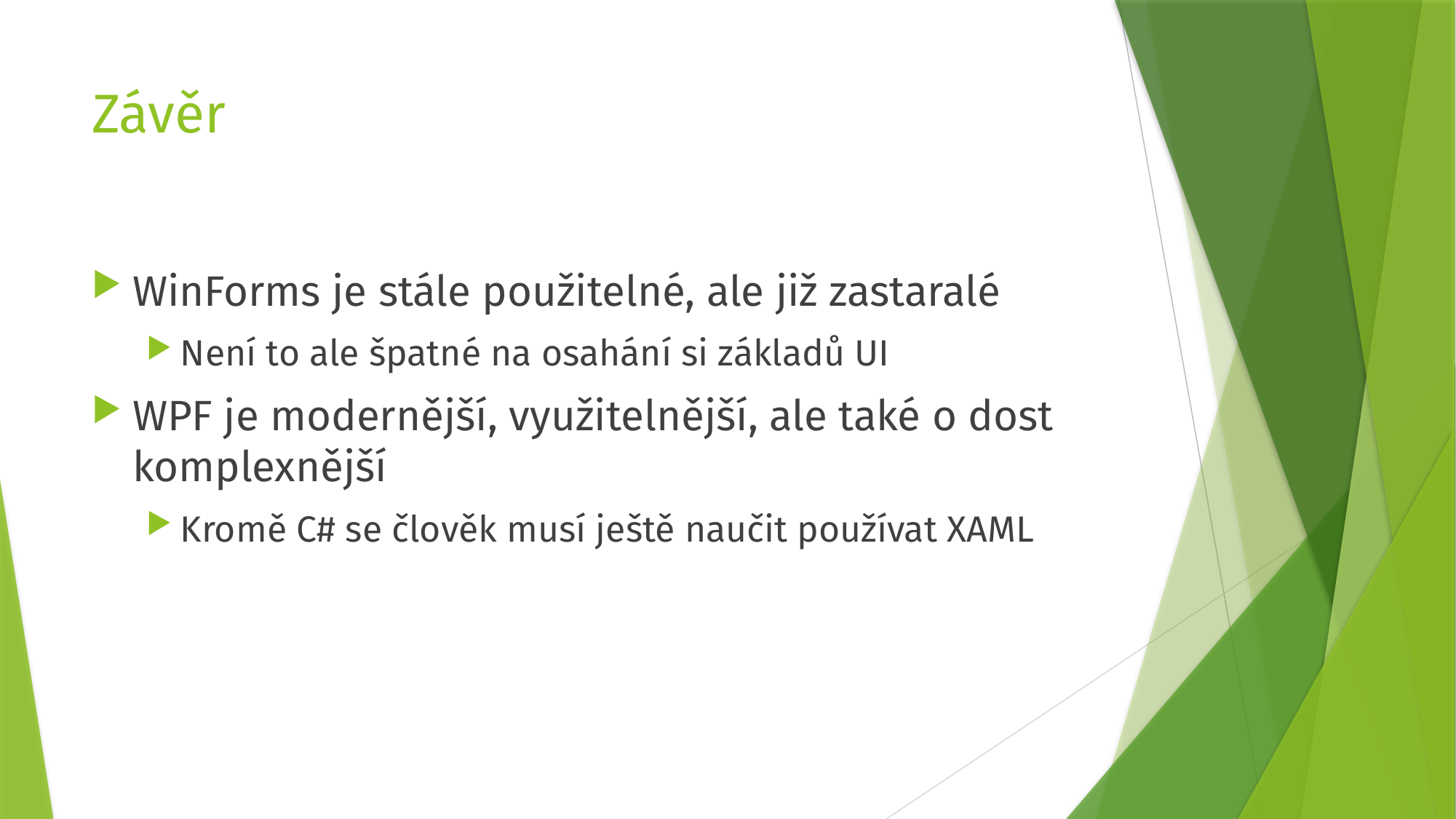

# Závěr
WinForms je stále použitelné, ale již zastaralé
Není to ale špatné na osahání si základů UI
WPF je modernější, využitelnější, ale také o dost komplexnější
Kromě C# se člověk musí ještě naučit používat XAML